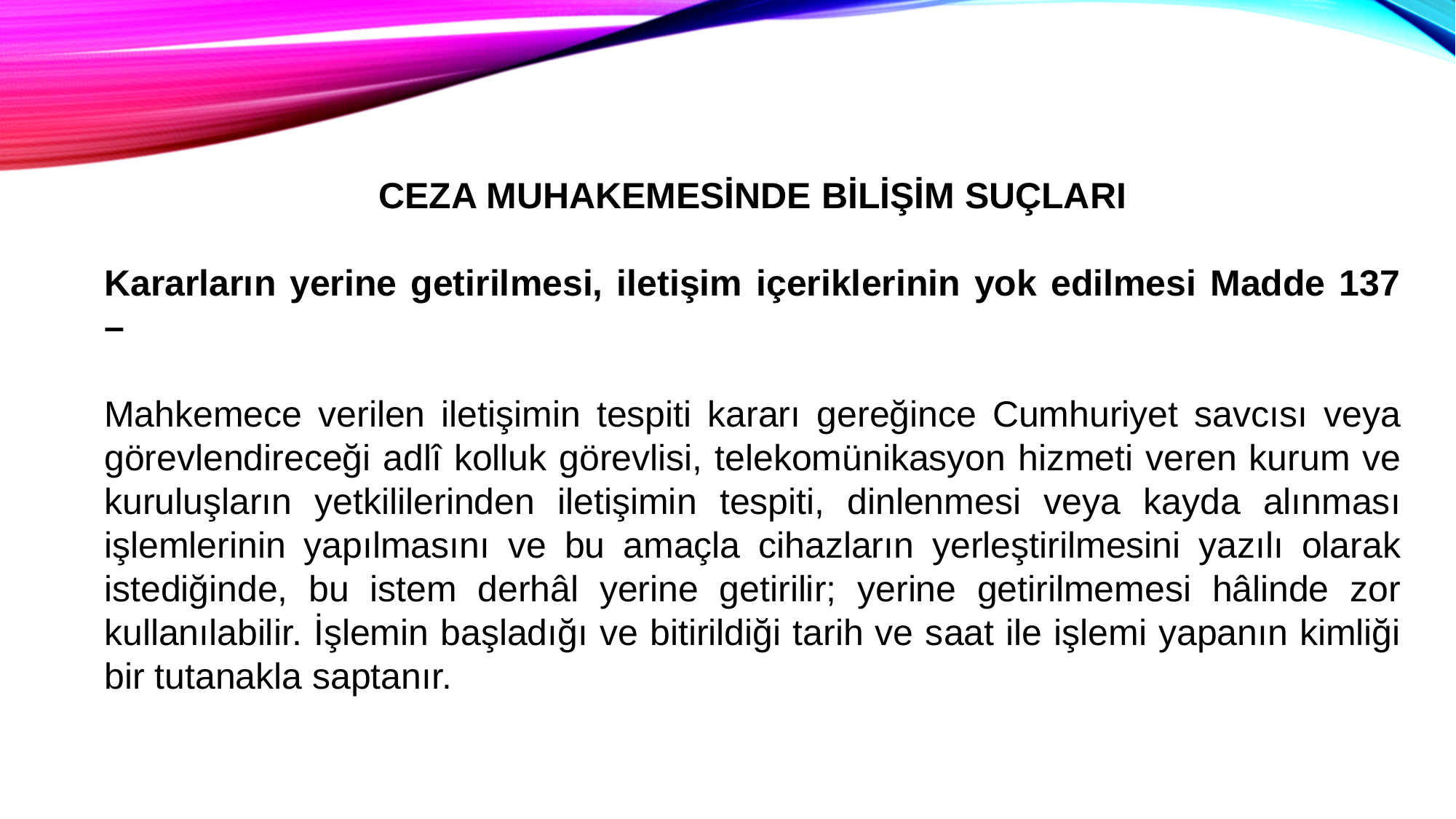

CEZA MUHAKEMESİNDE BİLİŞİM SUÇLARI

Kararların yerine getirilmesi, iletişim içeriklerinin yok edilmesi Madde 137 –

Mahkemece verilen iletişimin tespiti kararı gereğince Cumhuriyet savcısı veya görevlendireceği adlî kolluk görevlisi, telekomünikasyon hizmeti veren kurum ve kuruluşların yetkililerinden iletişimin tespiti, dinlenmesi veya kayda alınması işlemlerinin yapılmasını ve bu amaçla cihazların yerleştirilmesini yazılı olarak istediğinde, bu istem derhâl yerine getirilir; yerine getirilmemesi hâlinde zor kullanılabilir. İşlemin başladığı ve bitirildiği tarih ve saat ile işlemi yapanın kimliği bir tutanakla saptanır.